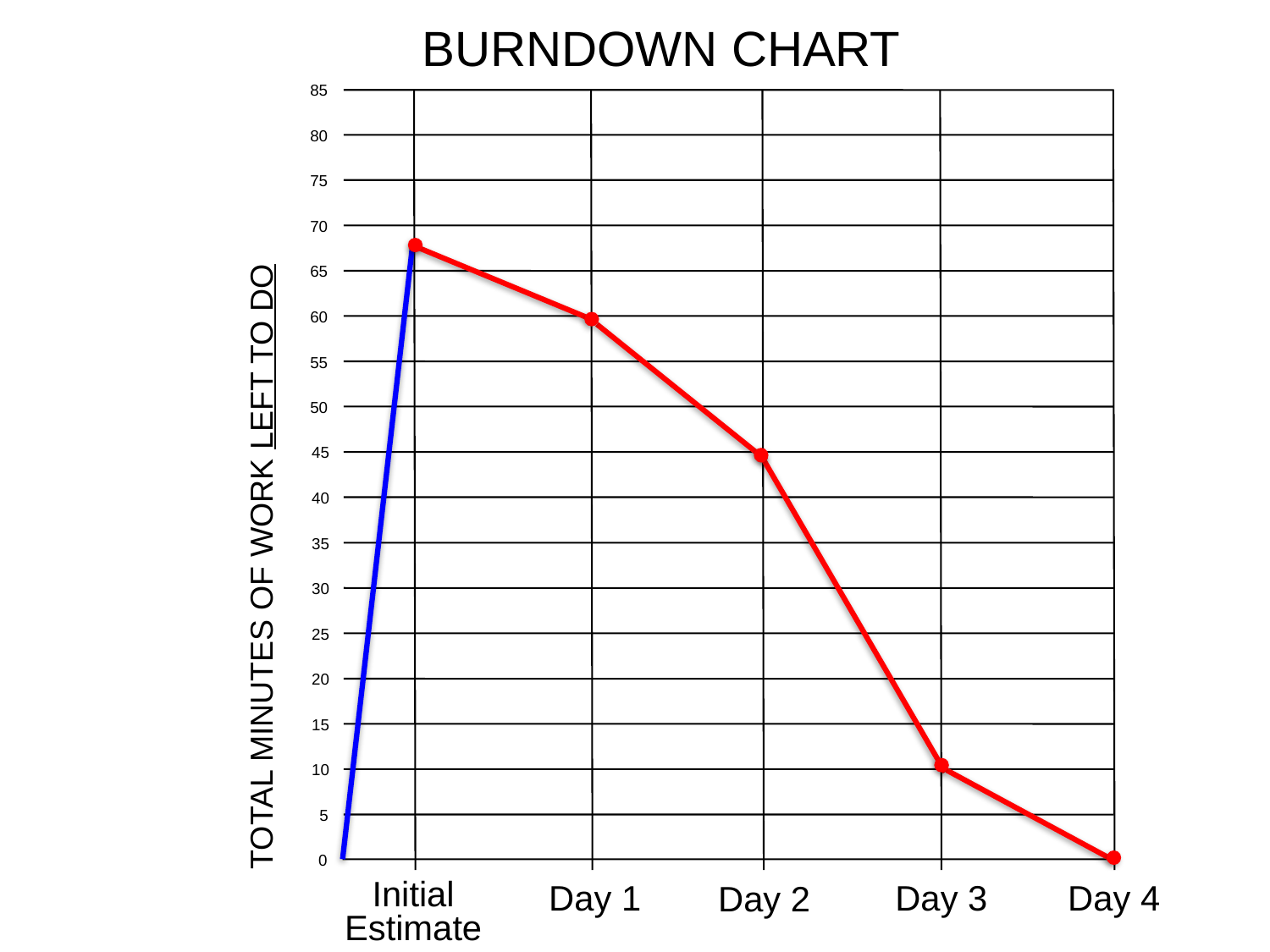

BURNDOWN CHART

85

80

75

70

65

60

55

50

45

40

35

TOTAL MINUTES OF WORK LEFT TO DO

30

25

20

15

10

5

0

Day 1
Day 3
Day 4
Day 2
Initial
Estimate